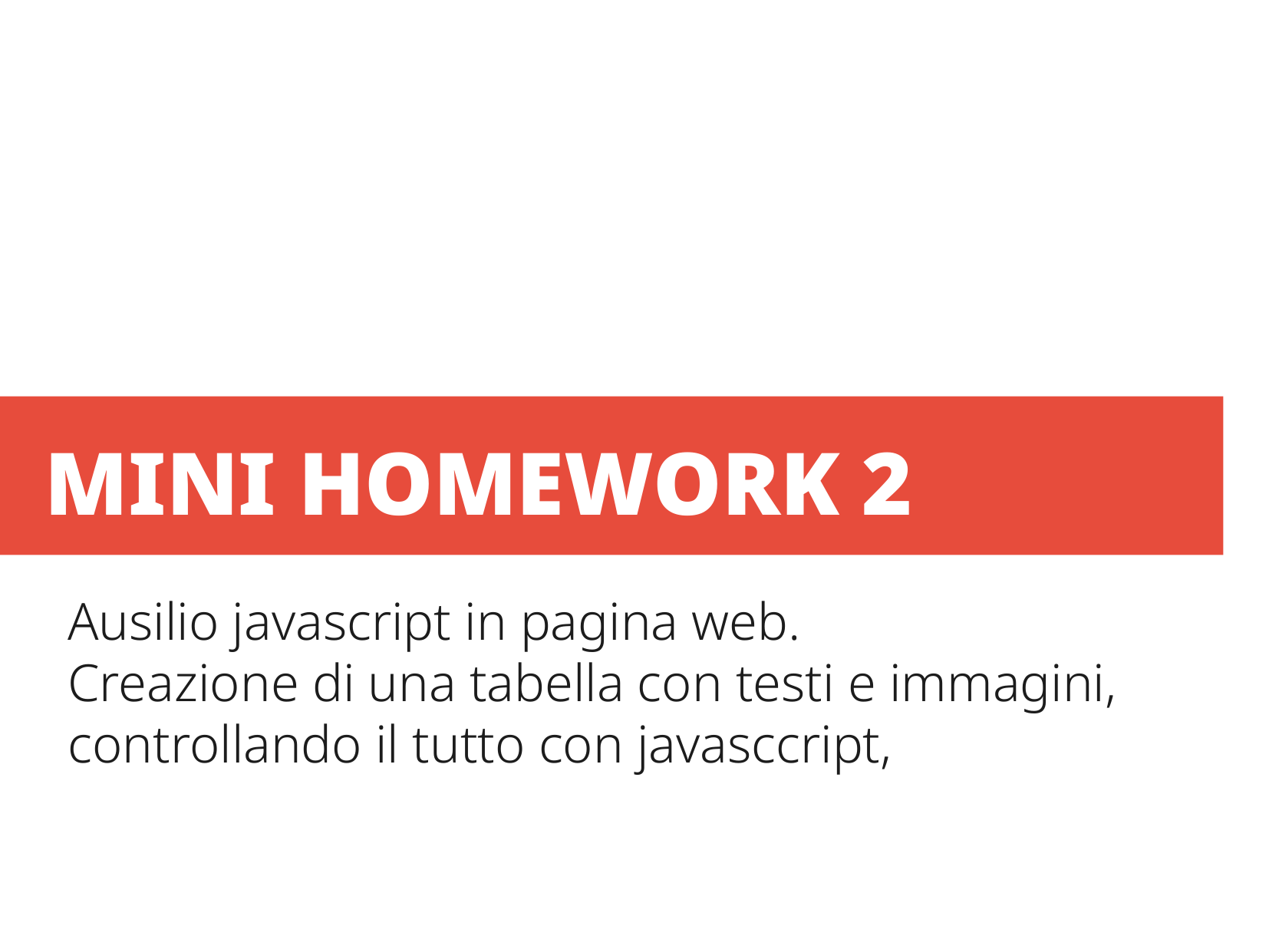

MINI HOMEWORK 2
Ausilio javascript in pagina web.
Creazione di una tabella con testi e immagini, controllando il tutto con javasccript,